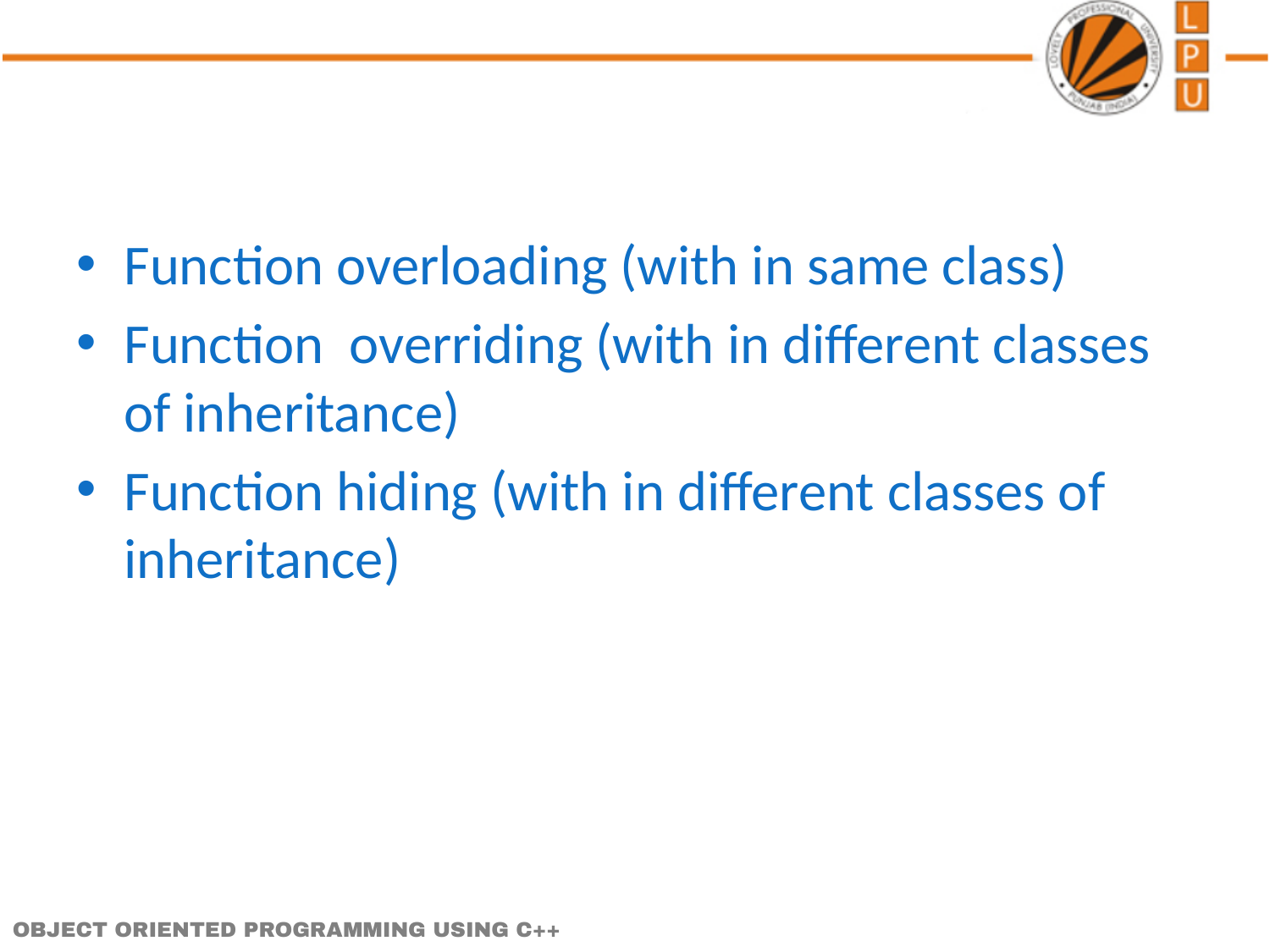

Function overloading (with in same class)
Function  overriding (with in different classes of inheritance)
Function hiding (with in different classes of inheritance)